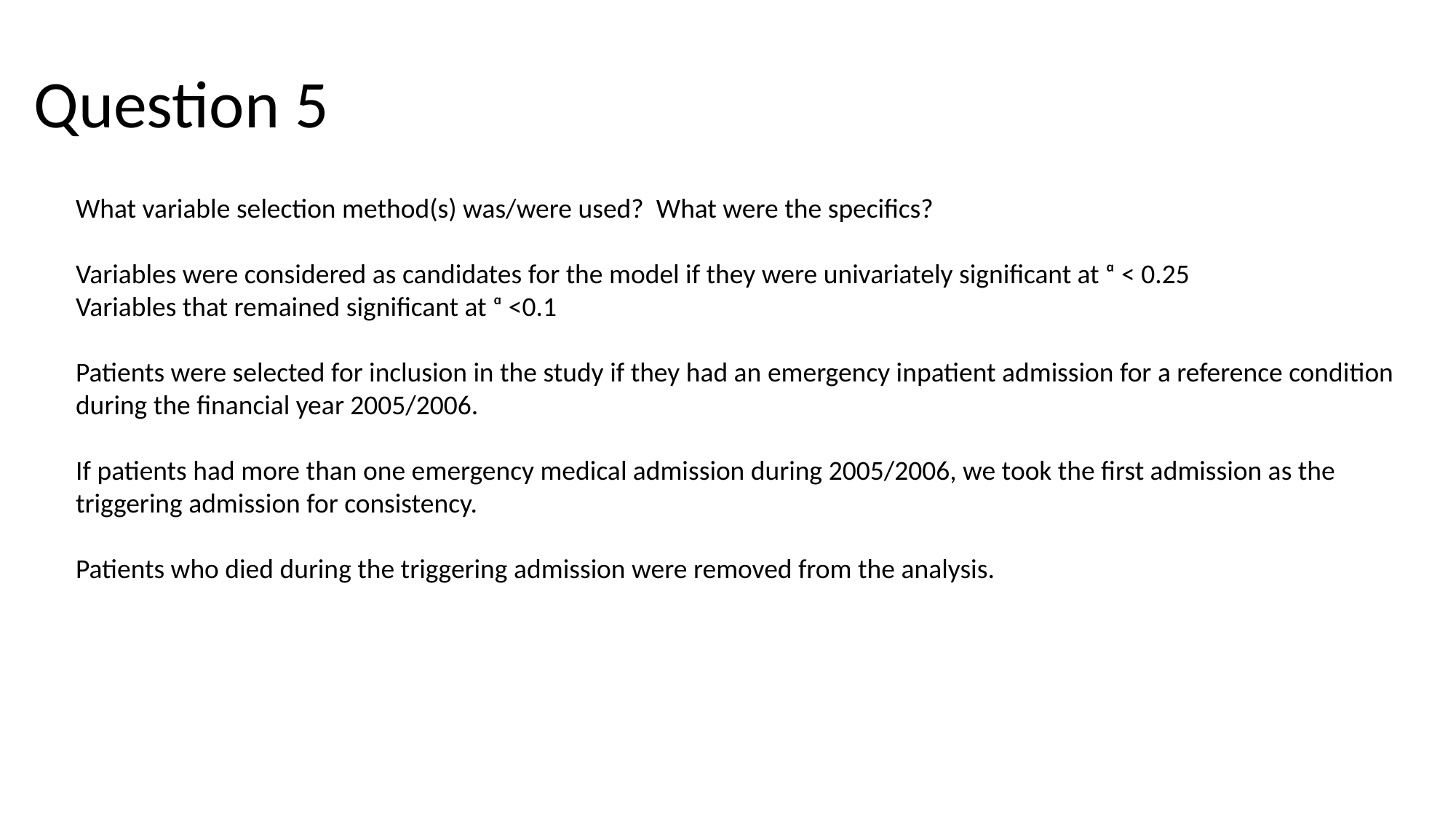

# Question 5
What variable selection method(s) was/were used?  What were the specifics?

Variables were considered as candidates for the model if they were univariately significant at ᵅ < 0.25
Variables that remained significant at ᵅ <0.1

Patients were selected for inclusion in the study if they had an emergency inpatient admission for a reference condition during the financial year 2005/2006.

If patients had more than one emergency medical admission during 2005/2006, we took the first admission as the triggering admission for consistency.

Patients who died during the triggering admission were removed from the analysis.